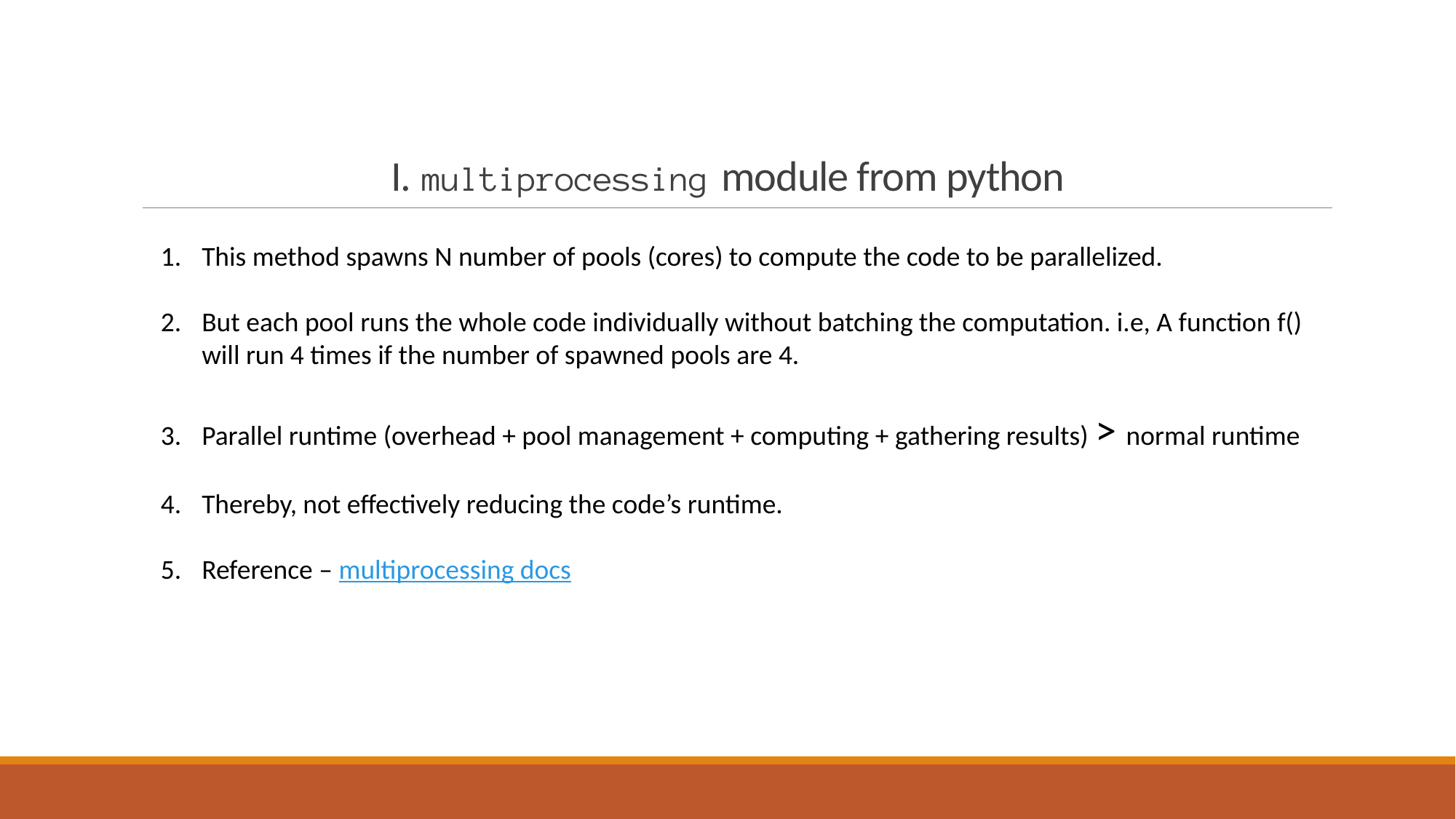

I. multiprocessing module from python
This method spawns N number of pools (cores) to compute the code to be parallelized.

But each pool runs the whole code individually without batching the computation. i.e, A function f() will run 4 times if the number of spawned pools are 4.

Parallel runtime (overhead + pool management + computing + gathering results) > normal runtime

Thereby, not effectively reducing the code’s runtime.

Reference – multiprocessing docs